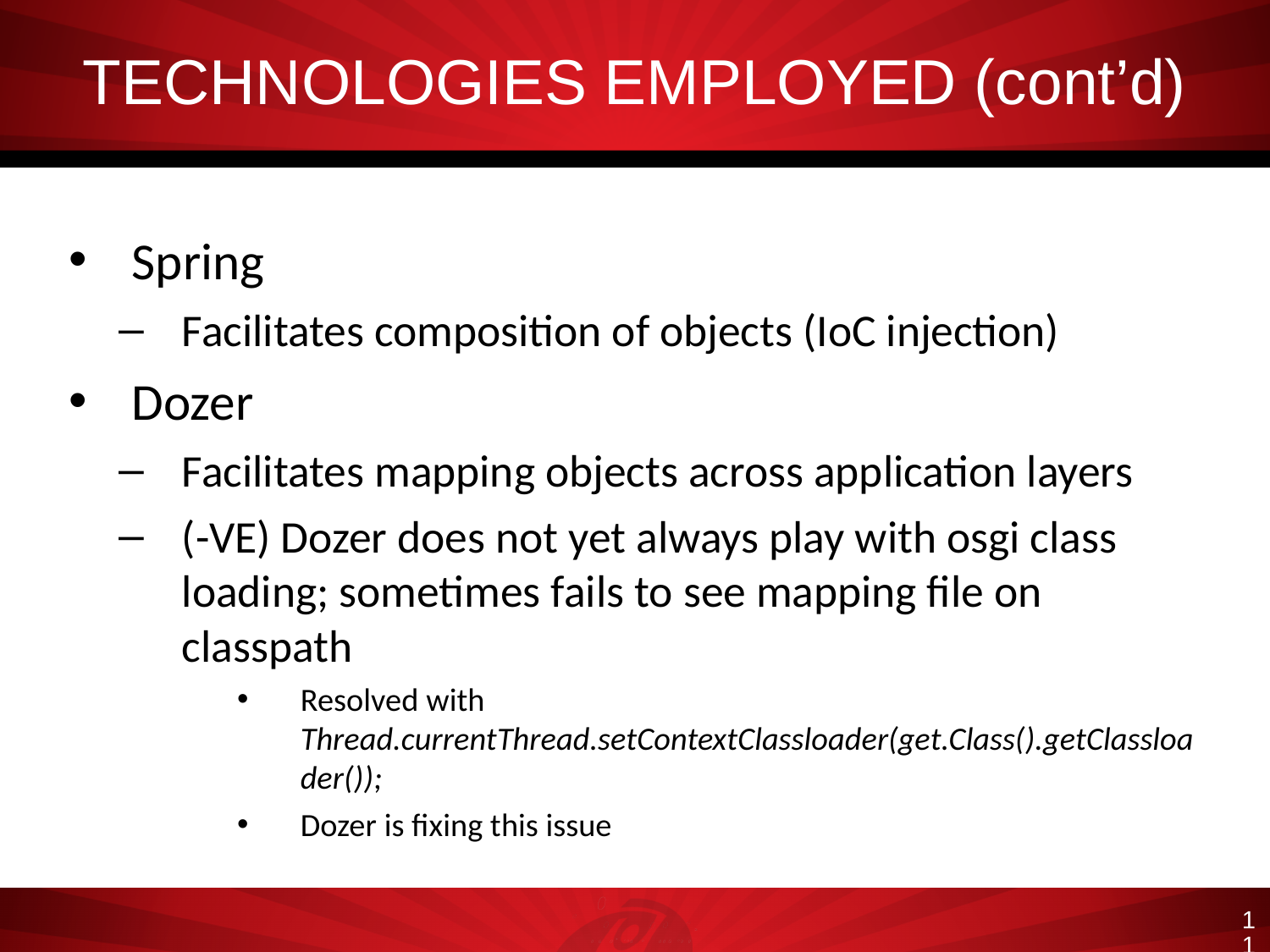

# TECHNOLOGIES EMPLOYED (cont’d)
Spring
Facilitates composition of objects (IoC injection)
Dozer
Facilitates mapping objects across application layers
(-VE) Dozer does not yet always play with osgi class loading; sometimes fails to see mapping file on classpath
Resolved with Thread.currentThread.setContextClassloader(get.Class().getClassloader());
Dozer is fixing this issue

11